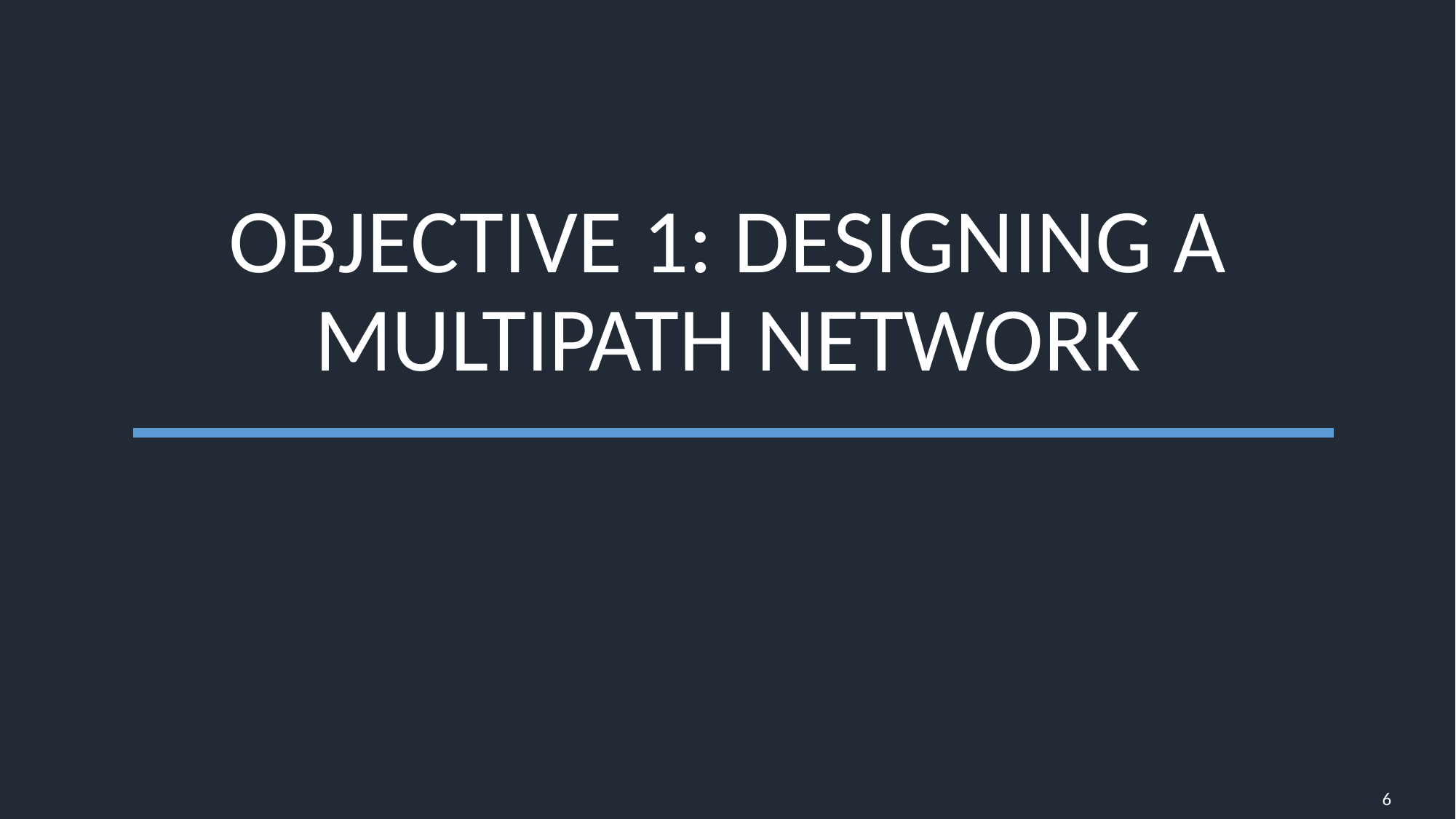

# OBJECTIVE 1: DESIGNING A MULTIPATH NETWORK

6